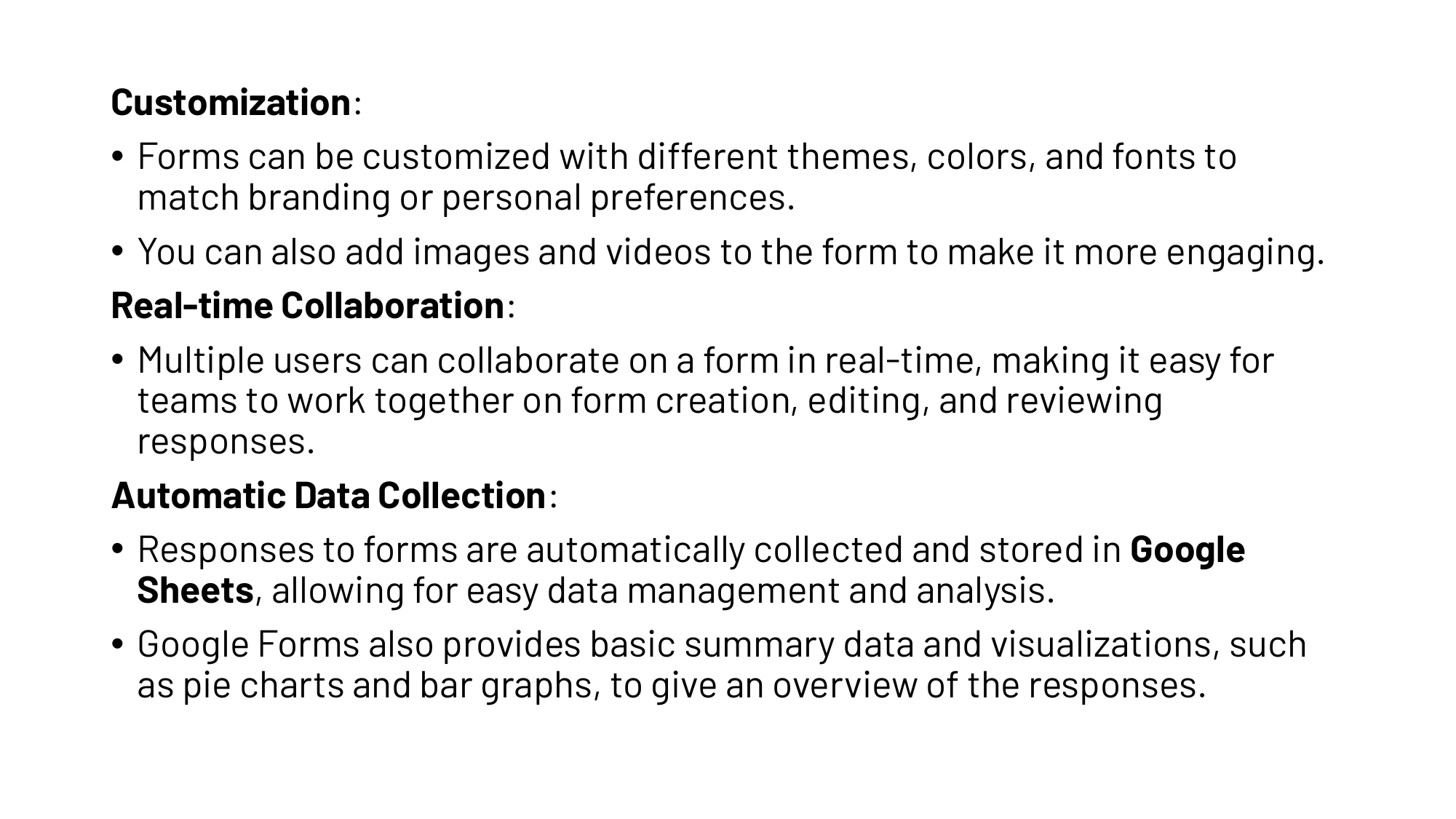

#
Customization:
Forms can be customized with different themes, colors, and fonts to match branding or personal preferences.
You can also add images and videos to the form to make it more engaging.
Real-time Collaboration:
Multiple users can collaborate on a form in real-time, making it easy for teams to work together on form creation, editing, and reviewing responses.
Automatic Data Collection:
Responses to forms are automatically collected and stored in Google Sheets, allowing for easy data management and analysis.
Google Forms also provides basic summary data and visualizations, such as pie charts and bar graphs, to give an overview of the responses.